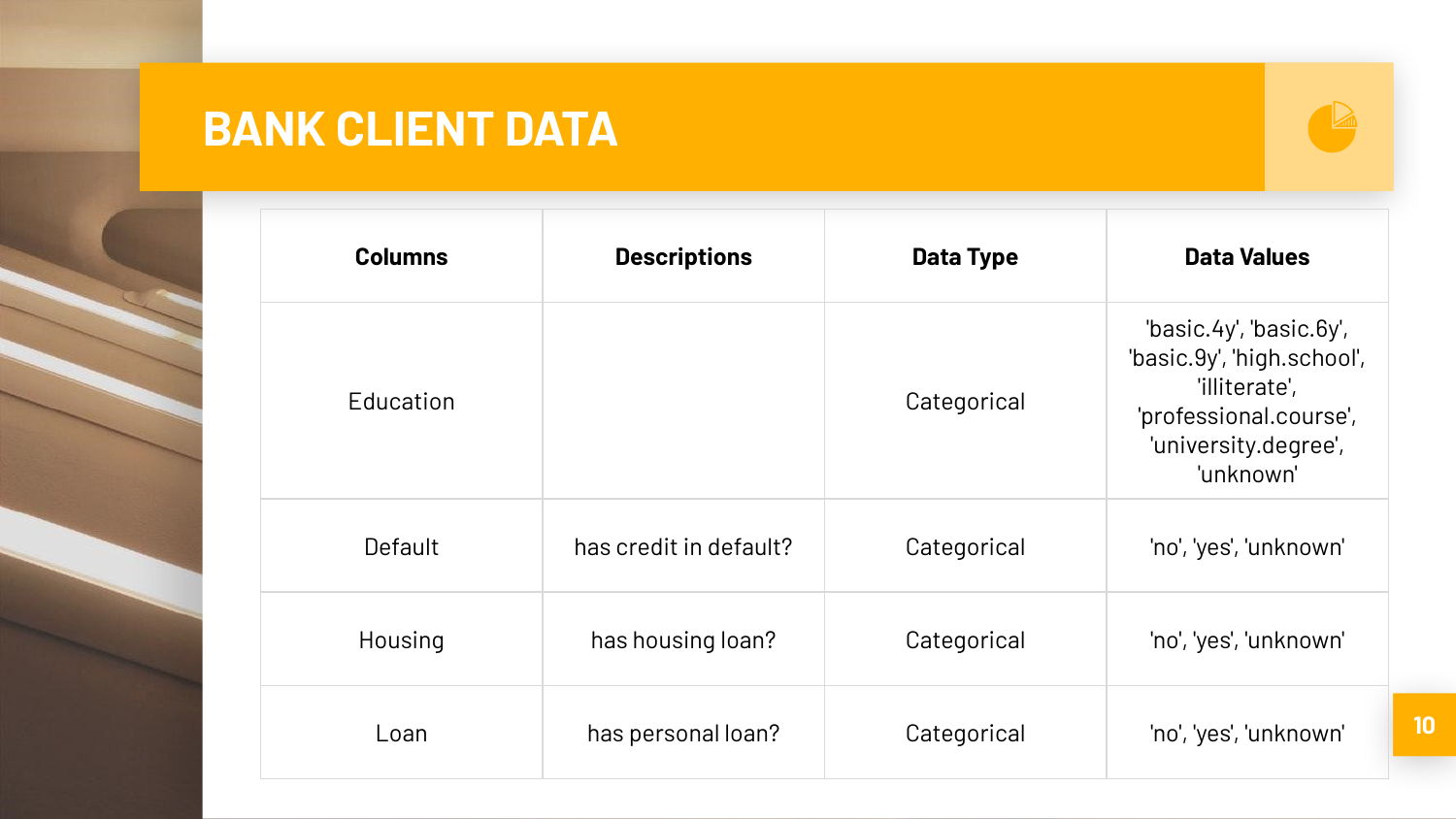

# BANK CLIENT DATA

| Columns | Descriptions | Data Type | Data Values |
| --- | --- | --- | --- |
| Education |  | Categorical | 'basic.4y', 'basic.6y', 'basic.9y', 'high.school', 'illiterate', 'professional.course', 'university.degree', 'unknown' |
| Default | has credit in default? | Categorical | 'no', 'yes', 'unknown' |
| Housing | has housing loan? | Categorical | 'no', 'yes', 'unknown' |
| Loan | has personal loan? | Categorical | 'no', 'yes', 'unknown' |
10